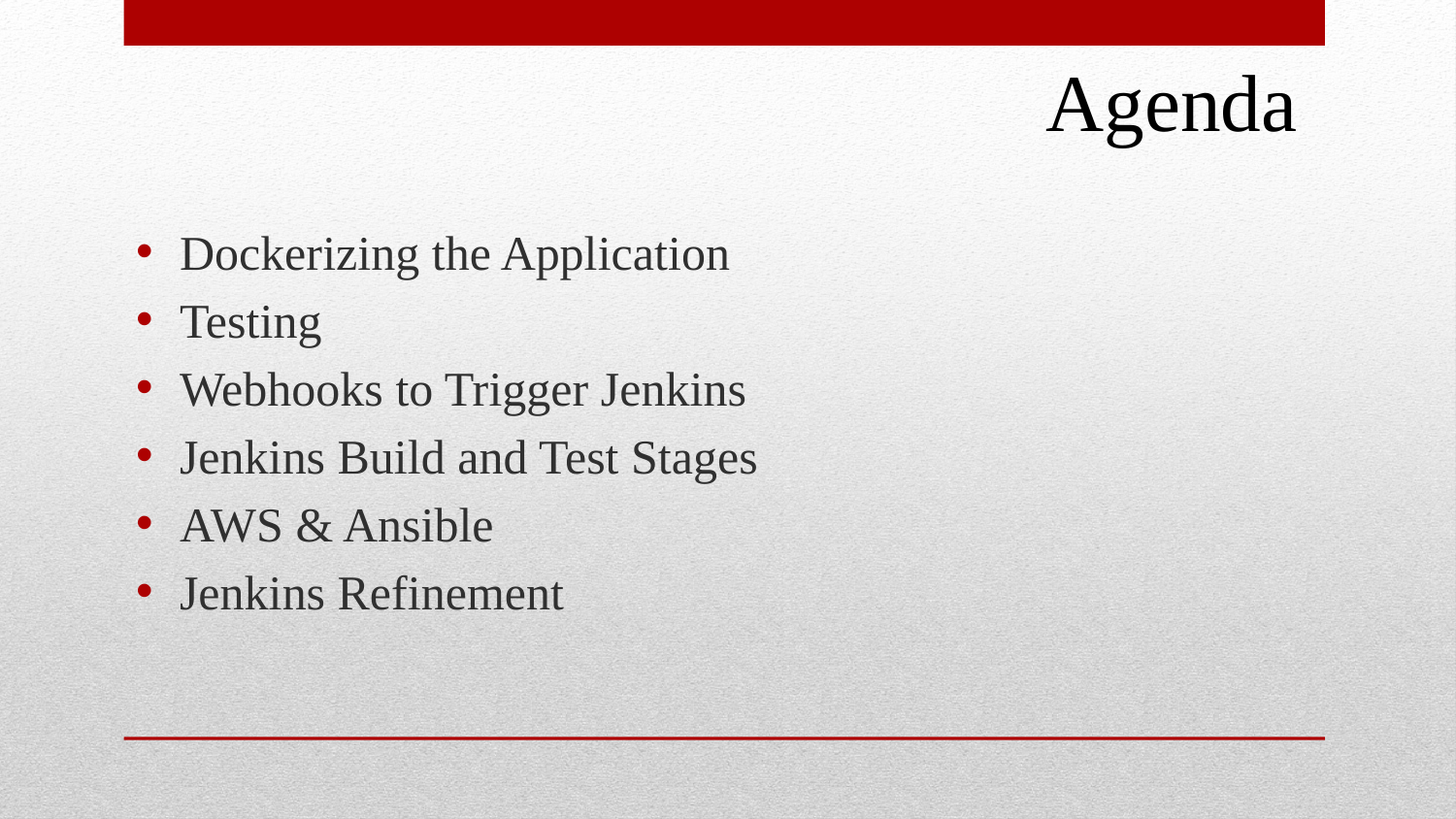

Agenda

Dockerizing the Application
Testing
Webhooks to Trigger Jenkins
Jenkins Build and Test Stages
AWS & Ansible
Jenkins Refinement